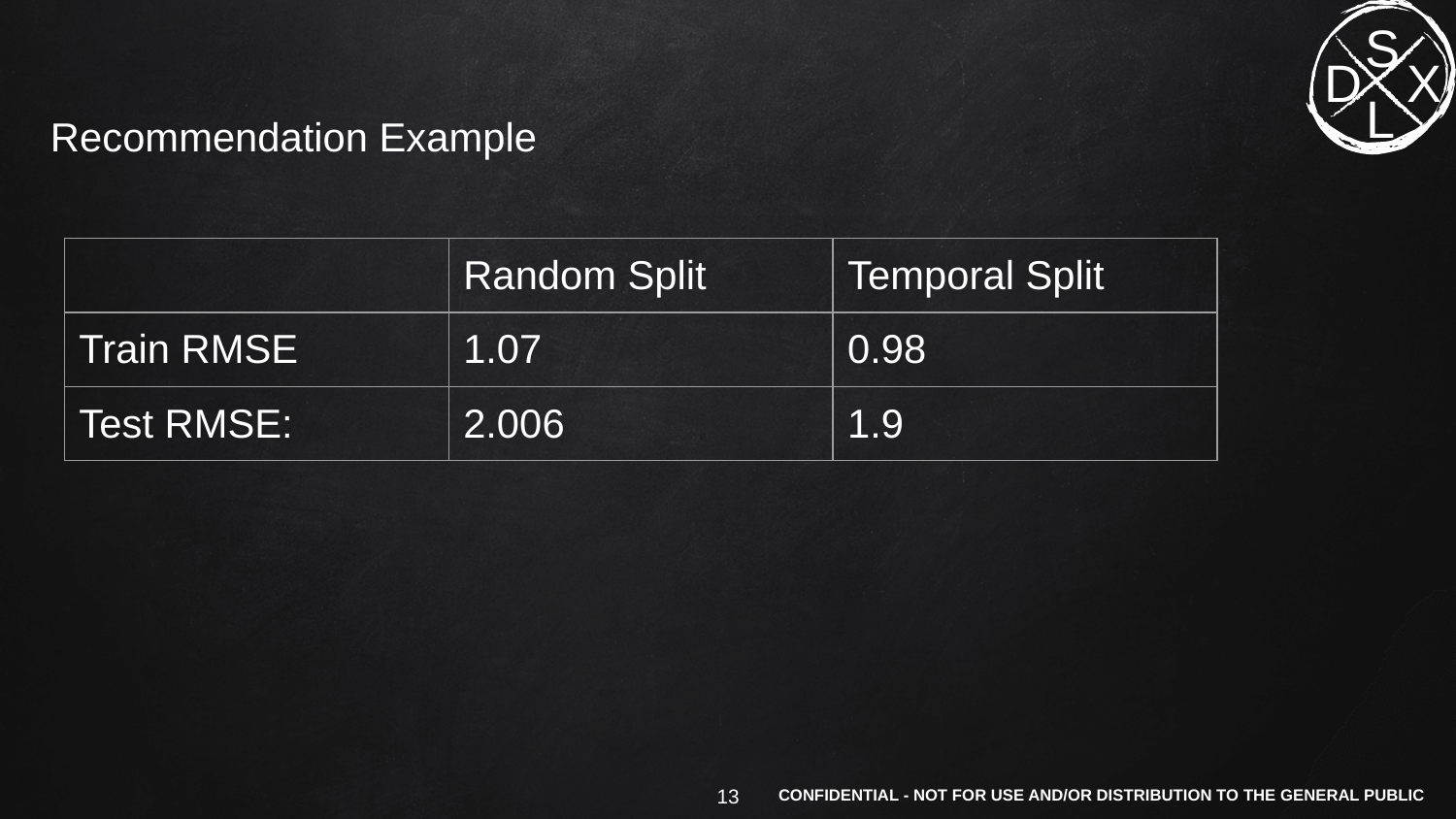

Recommendation Example

|  | Random Split | Temporal Split |
| --- | --- | --- |
| Train RMSE | 1.07 | 0.98 |
| Test RMSE: | 2.006 | 1.9 |
13